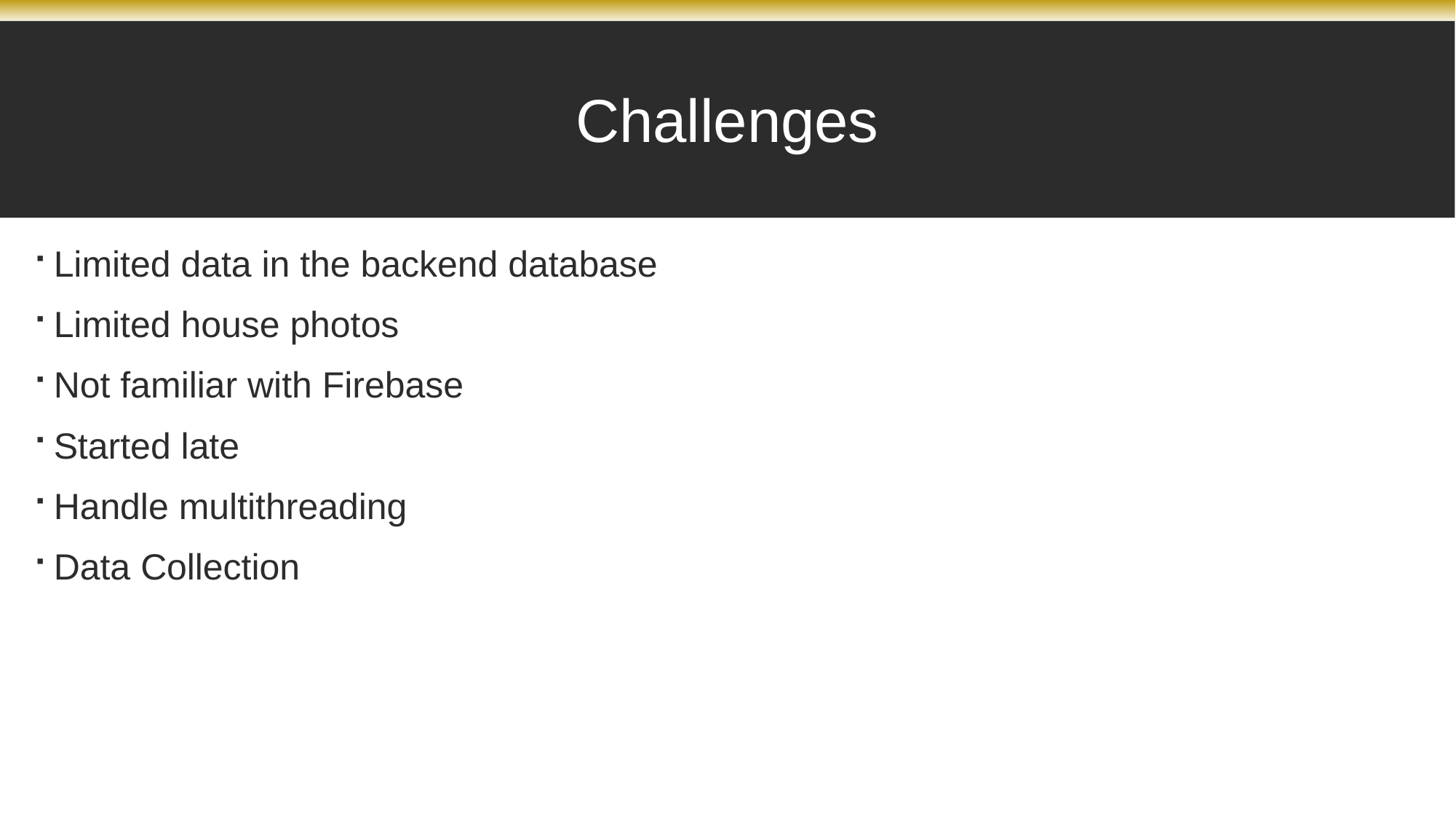

# Challenges
Limited data in the backend database
Limited house photos
Not familiar with Firebase
Started late
Handle multithreading
Data Collection